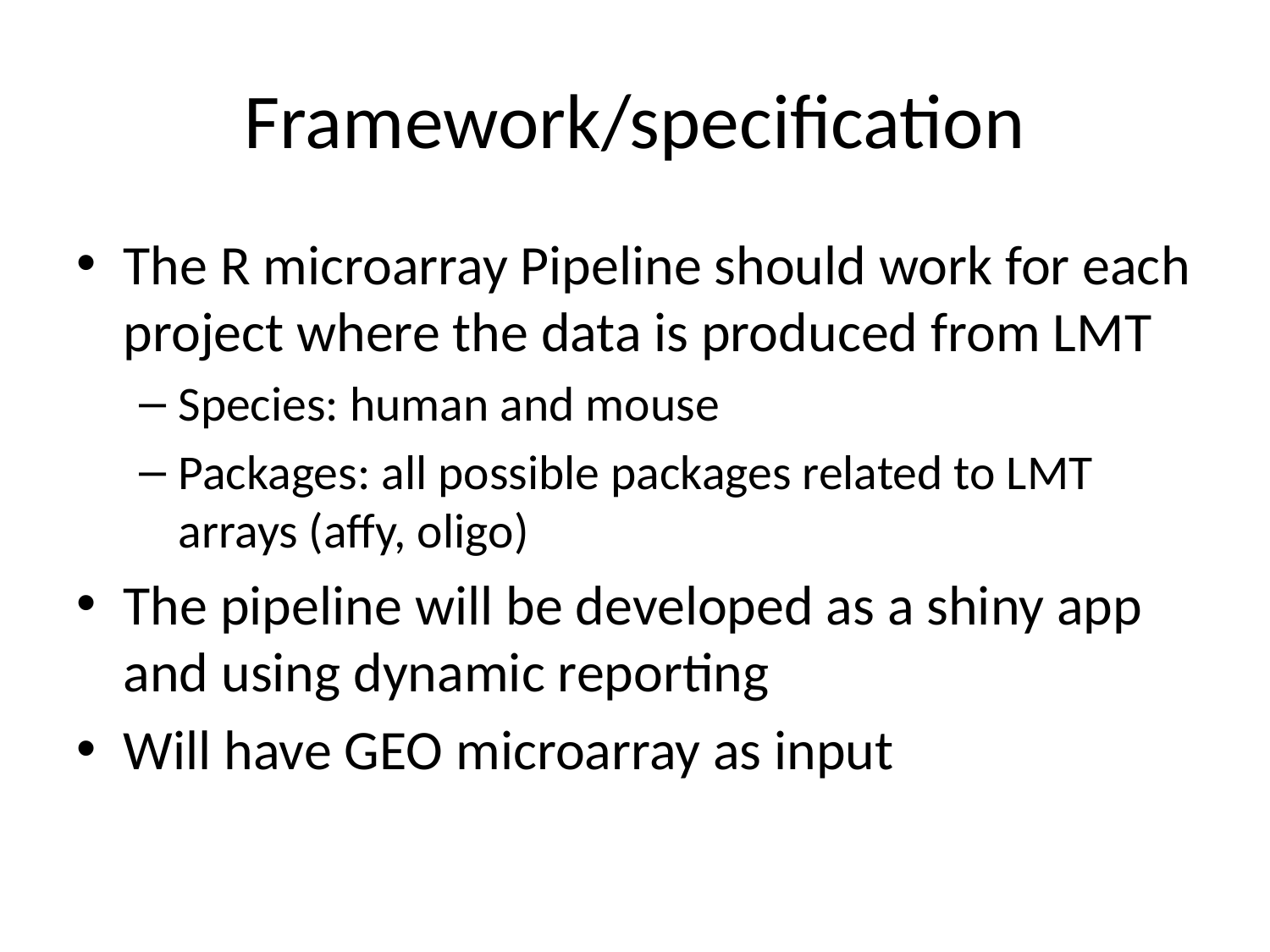

# Framework/specification
The R microarray Pipeline should work for each project where the data is produced from LMT
Species: human and mouse
Packages: all possible packages related to LMT arrays (affy, oligo)
The pipeline will be developed as a shiny app and using dynamic reporting
Will have GEO microarray as input